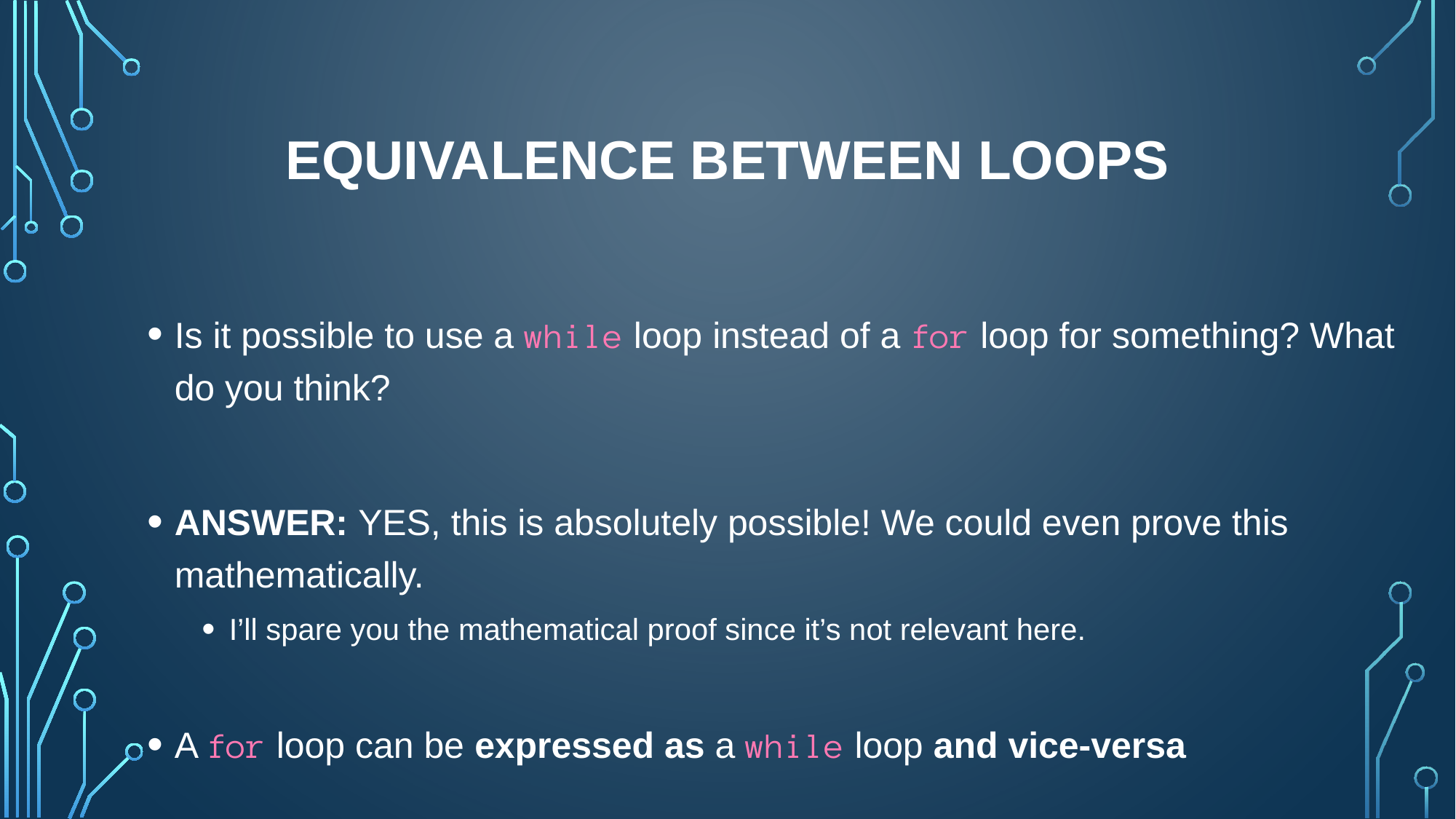

# Equivalence between loops
Is it possible to use a while loop instead of a for loop for something? What do you think?

ANSWER: YES, this is absolutely possible! We could even prove this mathematically.
I’ll spare you the mathematical proof since it’s not relevant here.

A for loop can be expressed as a while loop and vice-versa